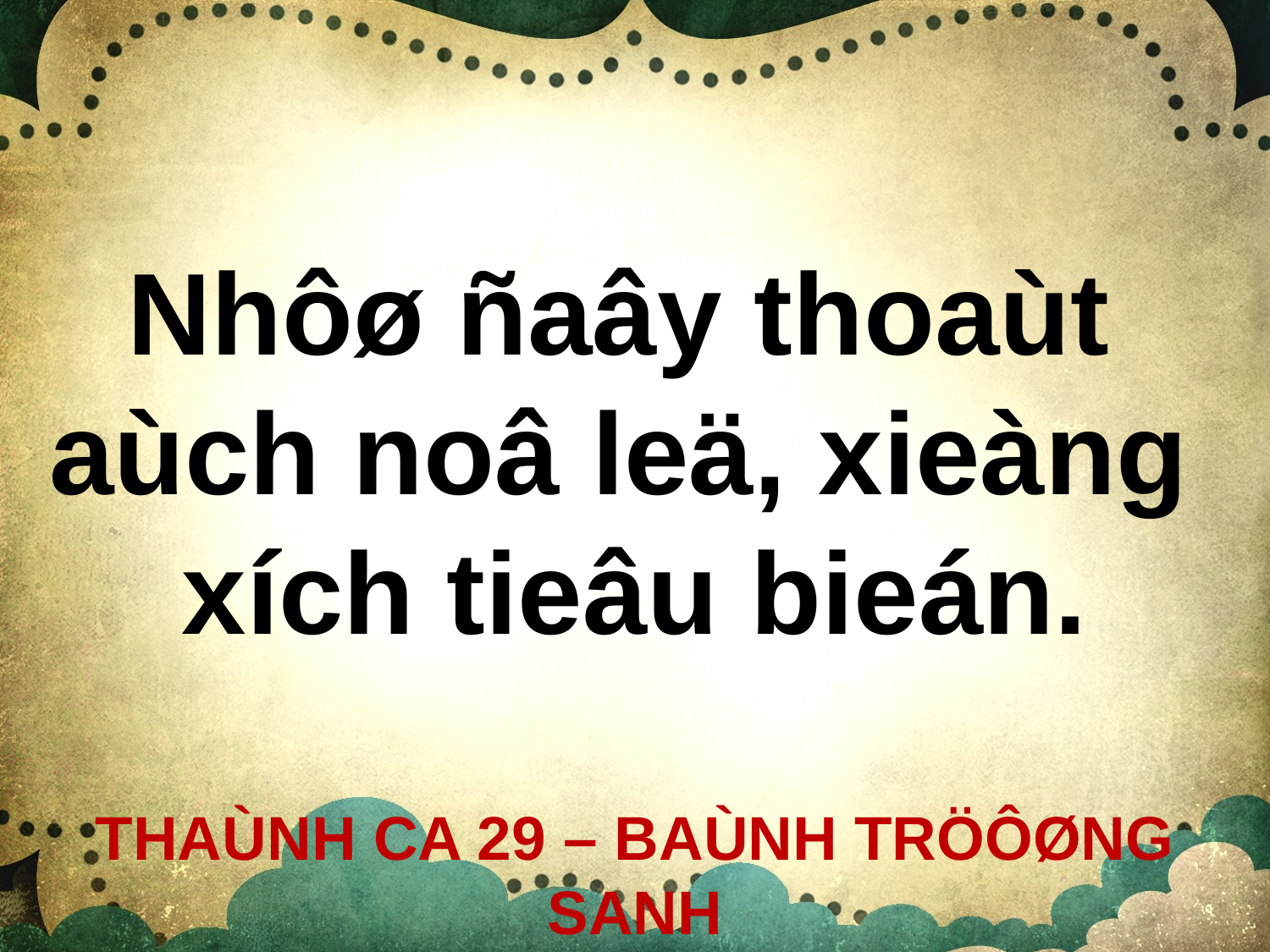

Nhôø ñaây thoaùt
aùch noâ leä, xieàng
xích tieâu bieán.
THAÙNH CA 29 – BAÙNH TRÖÔØNG SANH